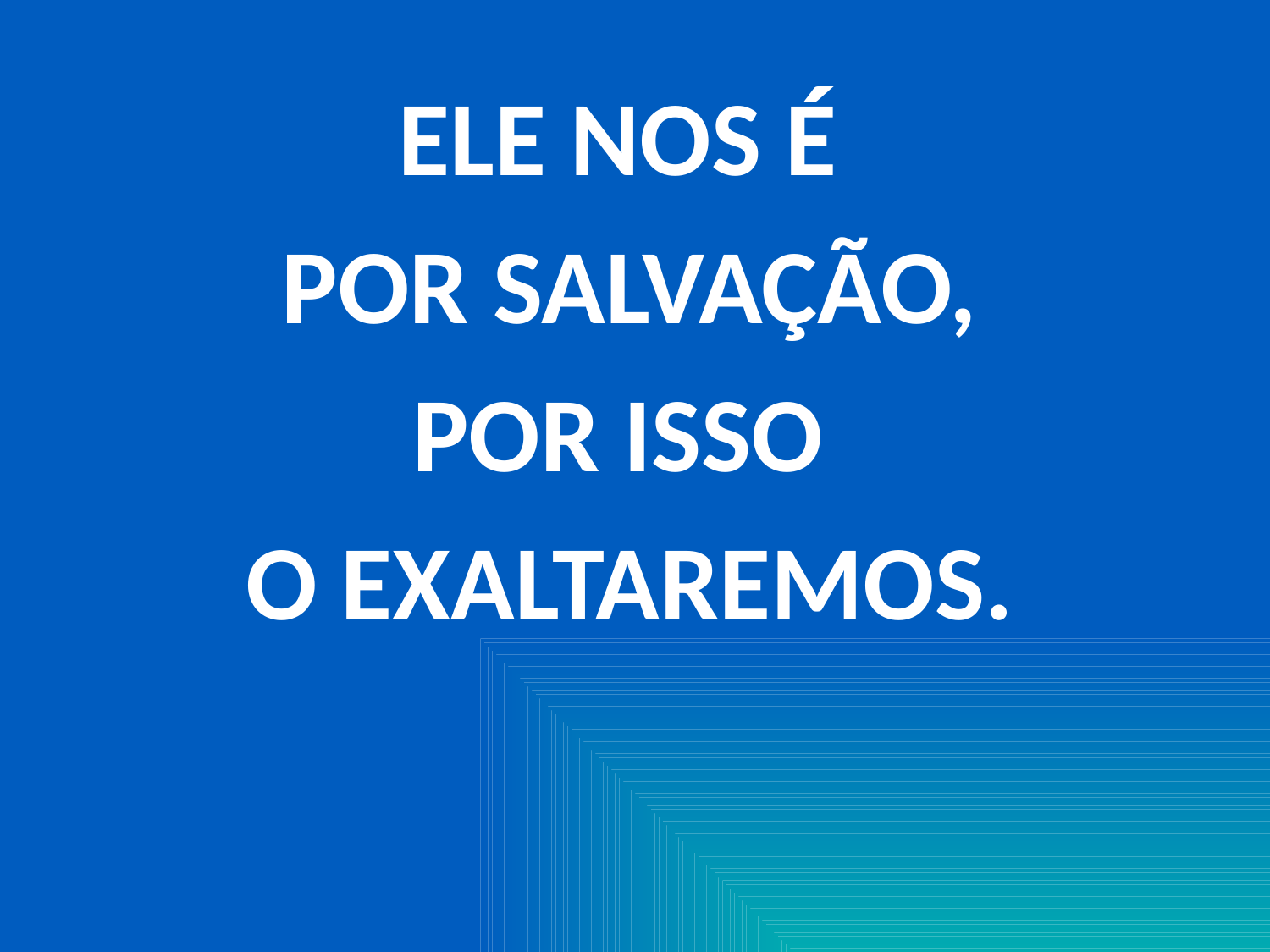

ELE NOS É
POR SALVAÇÃO,
POR ISSO
O EXALTAREMOS.